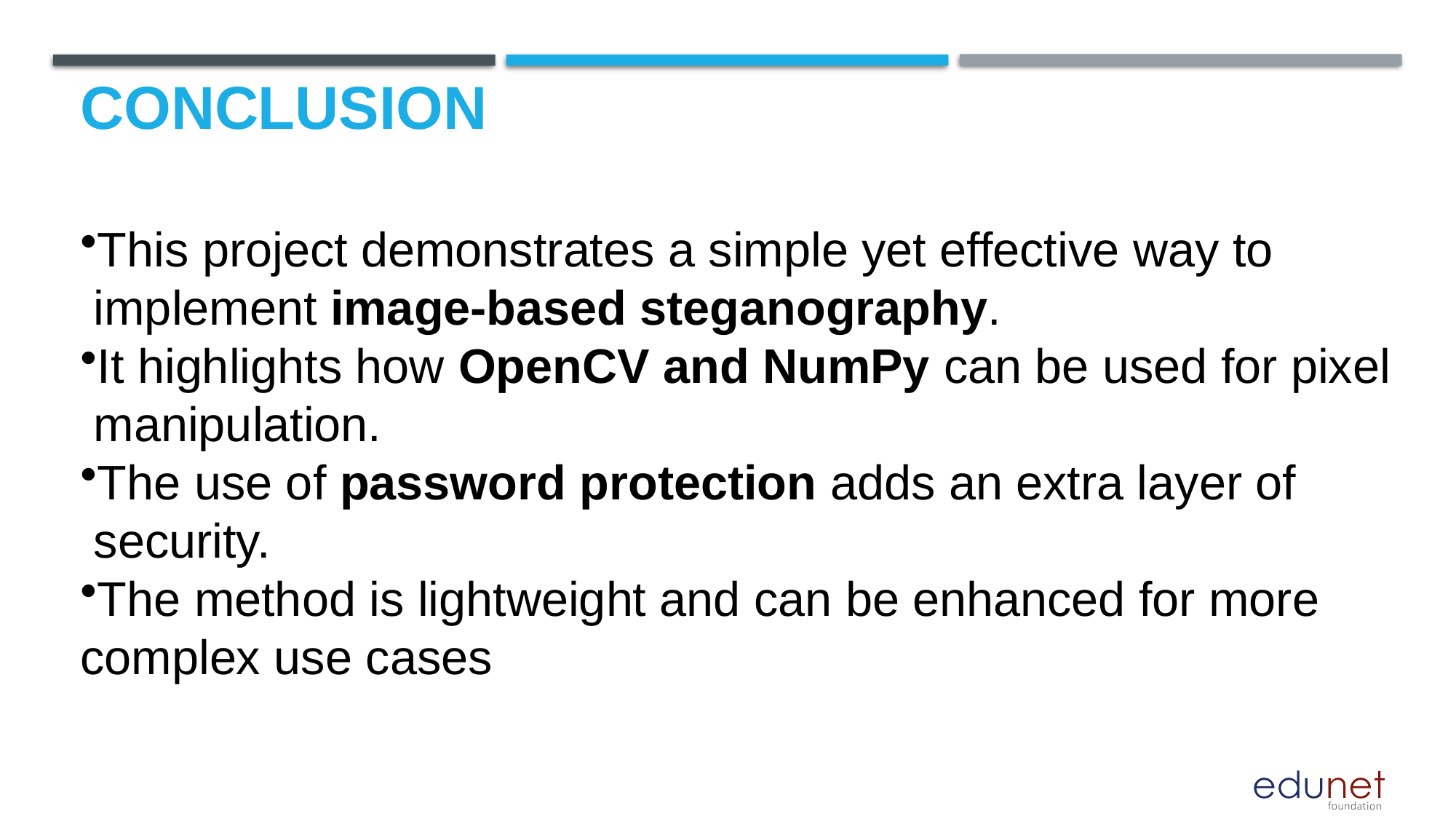

# Conclusion

This project demonstrates a simple yet effective way to
 implement image-based steganography.
It highlights how OpenCV and NumPy can be used for pixel
 manipulation.
The use of password protection adds an extra layer of
 security.
The method is lightweight and can be enhanced for more
complex use cases